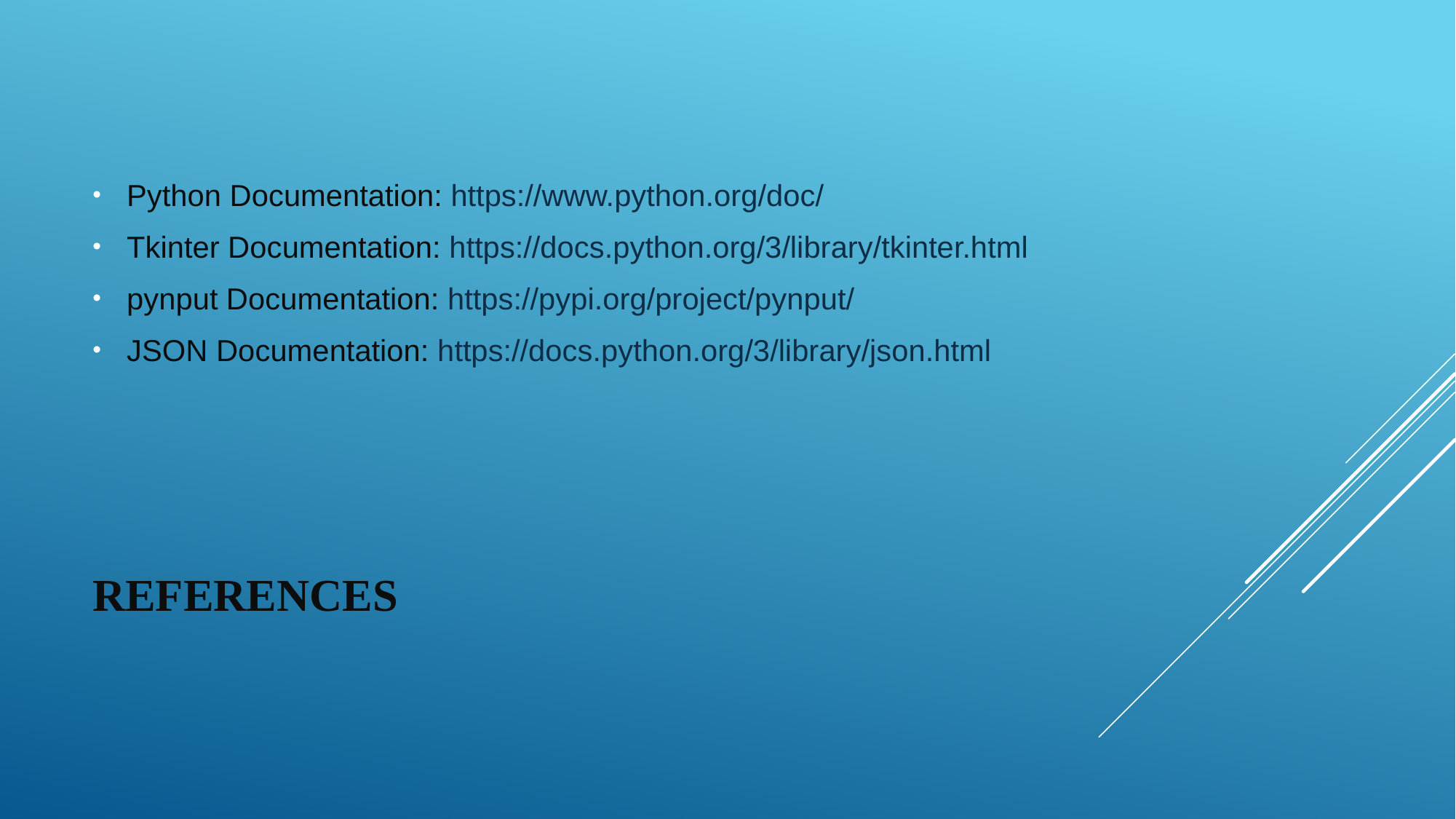

Python Documentation: https://www.python.org/doc/
Tkinter Documentation: https://docs.python.org/3/library/tkinter.html
pynput Documentation: https://pypi.org/project/pynput/
JSON Documentation: https://docs.python.org/3/library/json.html

# References